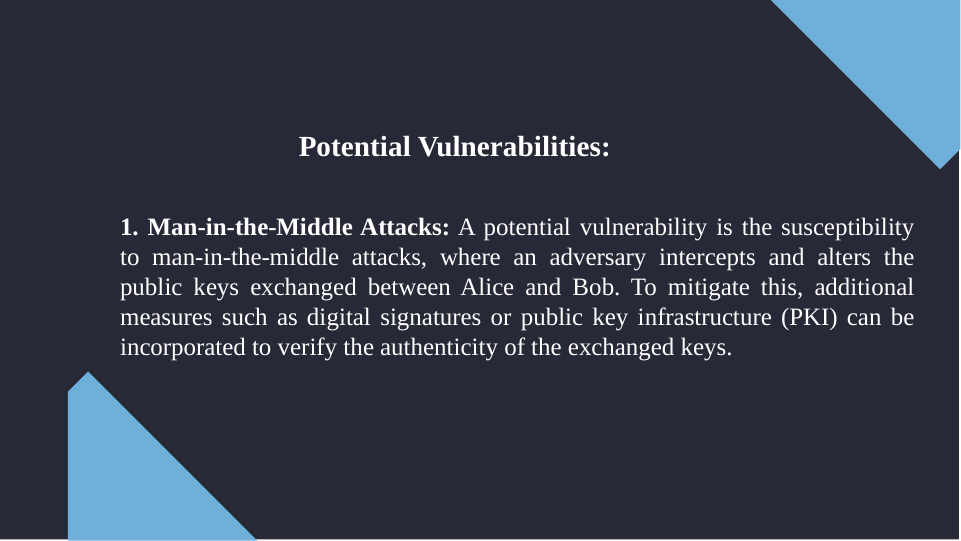

Potential Vulnerabilities:
 Man-in-the-Middle Attacks: A potential vulnerability is the susceptibility to man-in-the-middle attacks, where an adversary intercepts and alters the public keys exchanged between Alice and Bob. To mitigate this, additional measures such as digital signatures or public key infrastructure (PKI) can be incorporated to verify the authenticity of the exchanged keys.